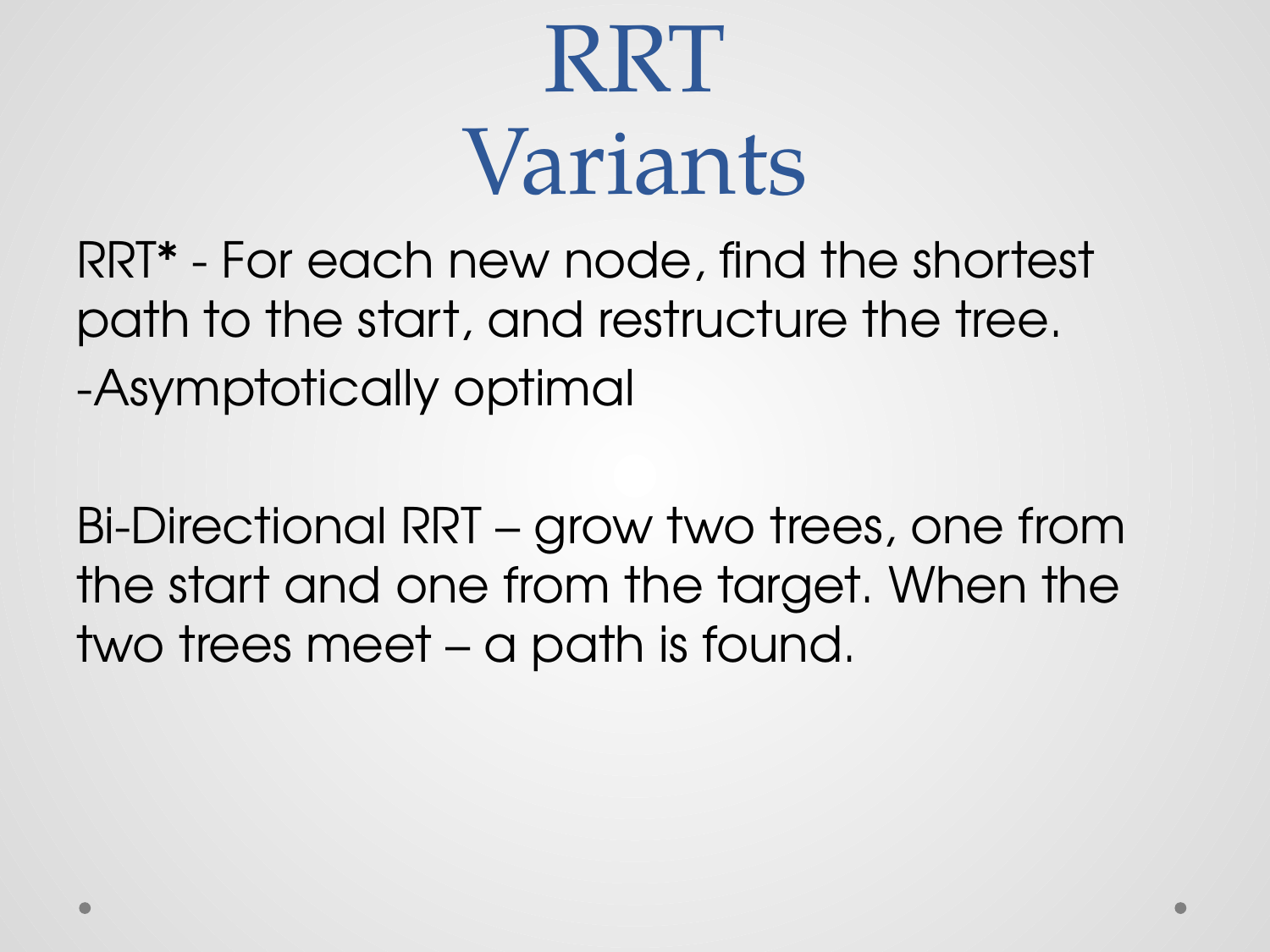

# RRT Variants
RRT* - For each new node, find the shortest path to the start, and restructure the tree.
-Asymptotically optimal

Bi-Directional RRT – grow two trees, one from the start and one from the target. When the two trees meet – a path is found.